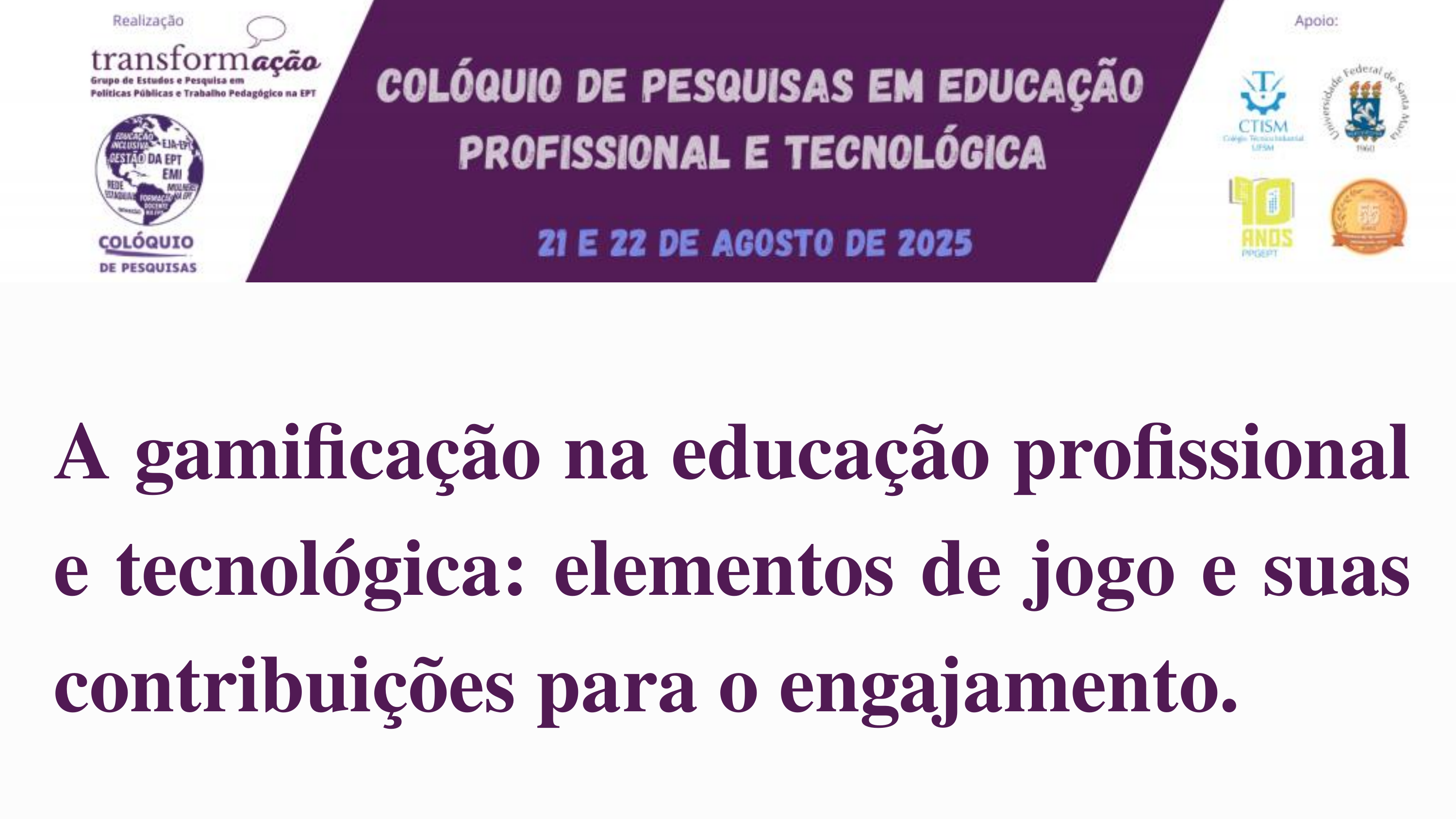

A gamificação na educação profissional e tecnológica: elementos de jogo e suas contribuições para o engajamento.